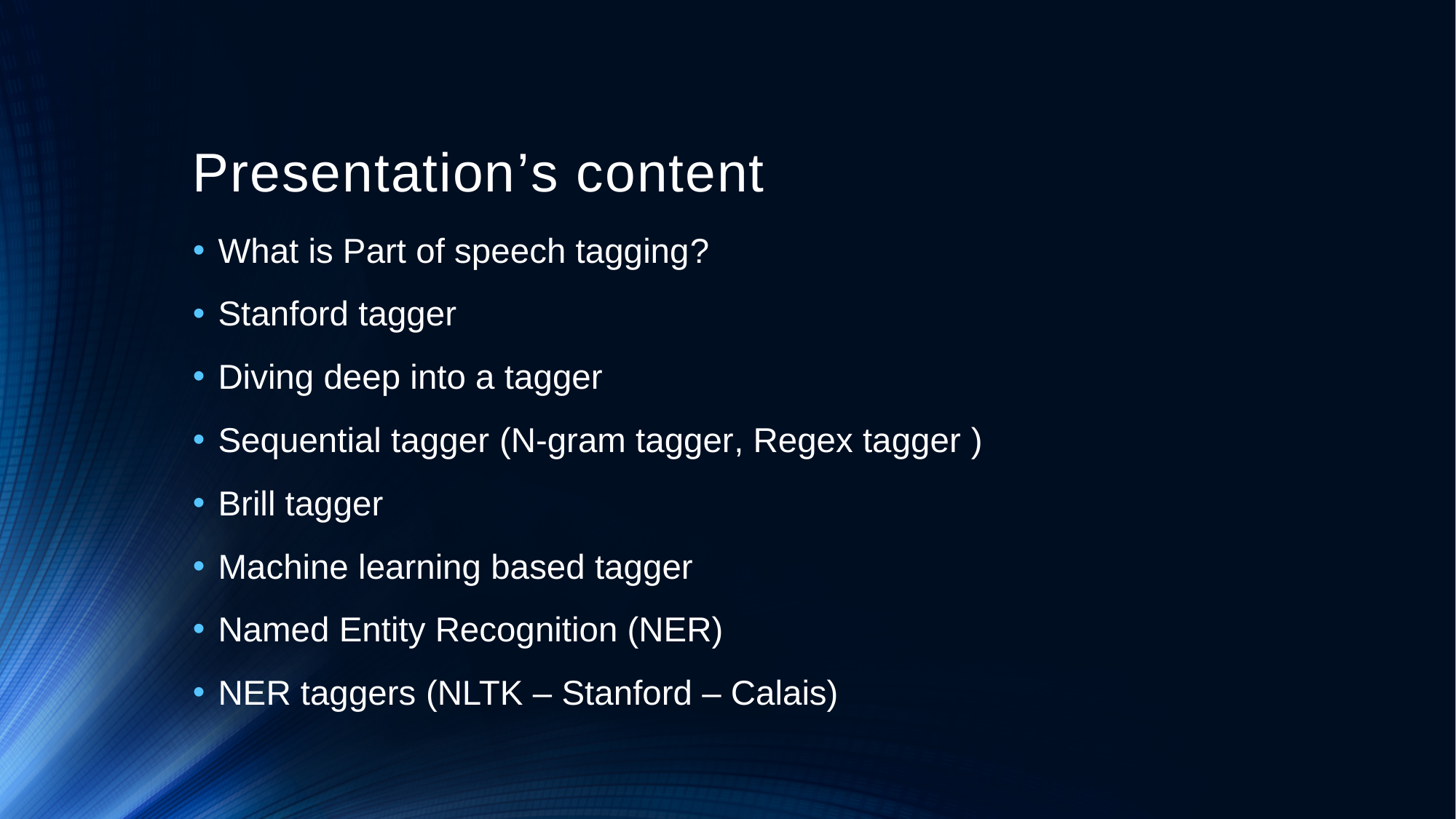

# Presentation’s content
What is Part of speech tagging?
Stanford tagger
Diving deep into a tagger
Sequential tagger (N-gram tagger, Regex tagger )
Brill tagger
Machine learning based tagger
Named Entity Recognition (NER)
NER taggers (NLTK – Stanford – Calais)